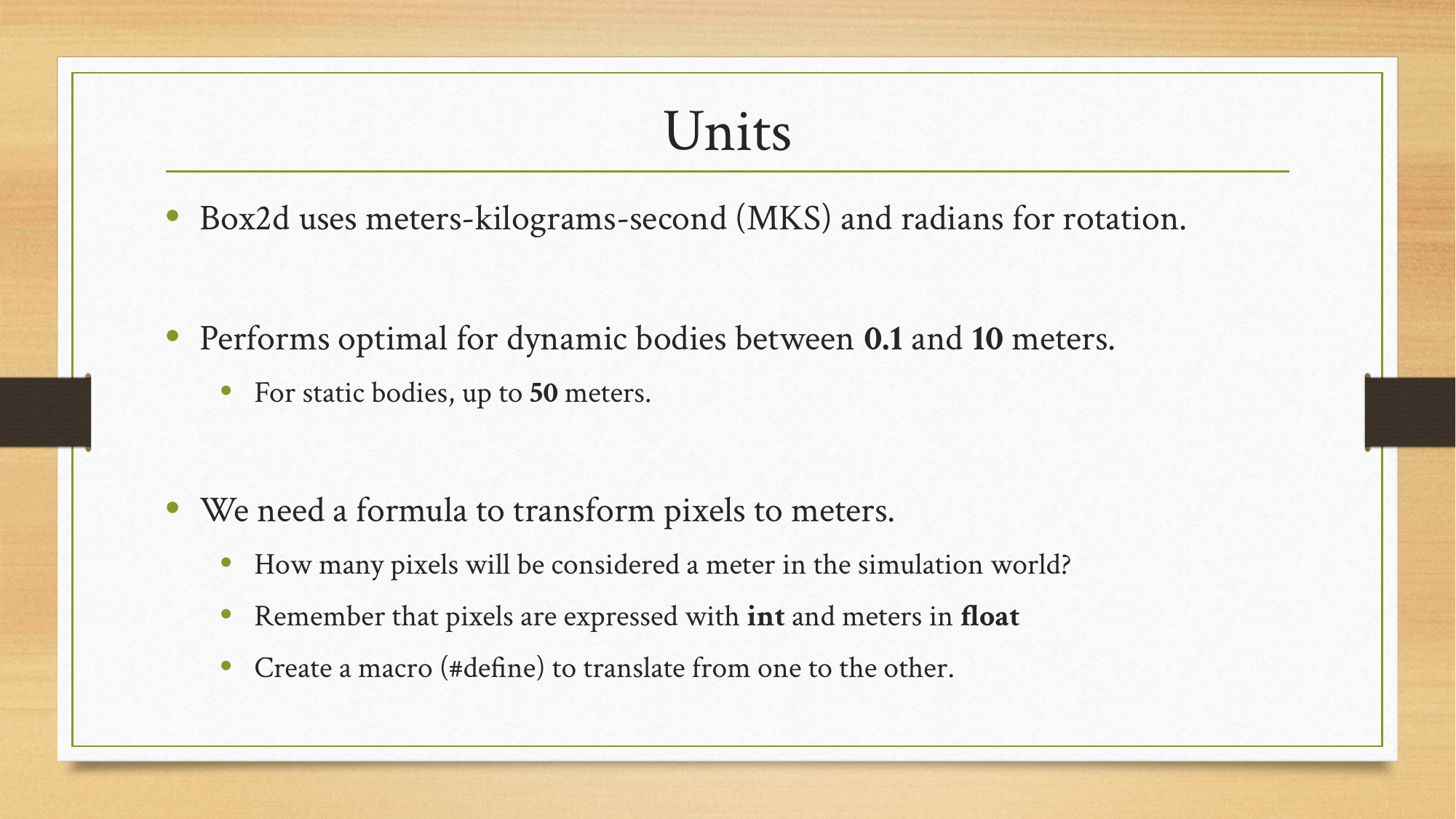

# Units
Box2d uses meters-kilograms-second (MKS) and radians for rotation.

Performs optimal for dynamic bodies between 0.1 and 10 meters.
For static bodies, up to 50 meters.

We need a formula to transform pixels to meters.
How many pixels will be considered a meter in the simulation world?
Remember that pixels are expressed with int and meters in float
Create a macro (#define) to translate from one to the other.